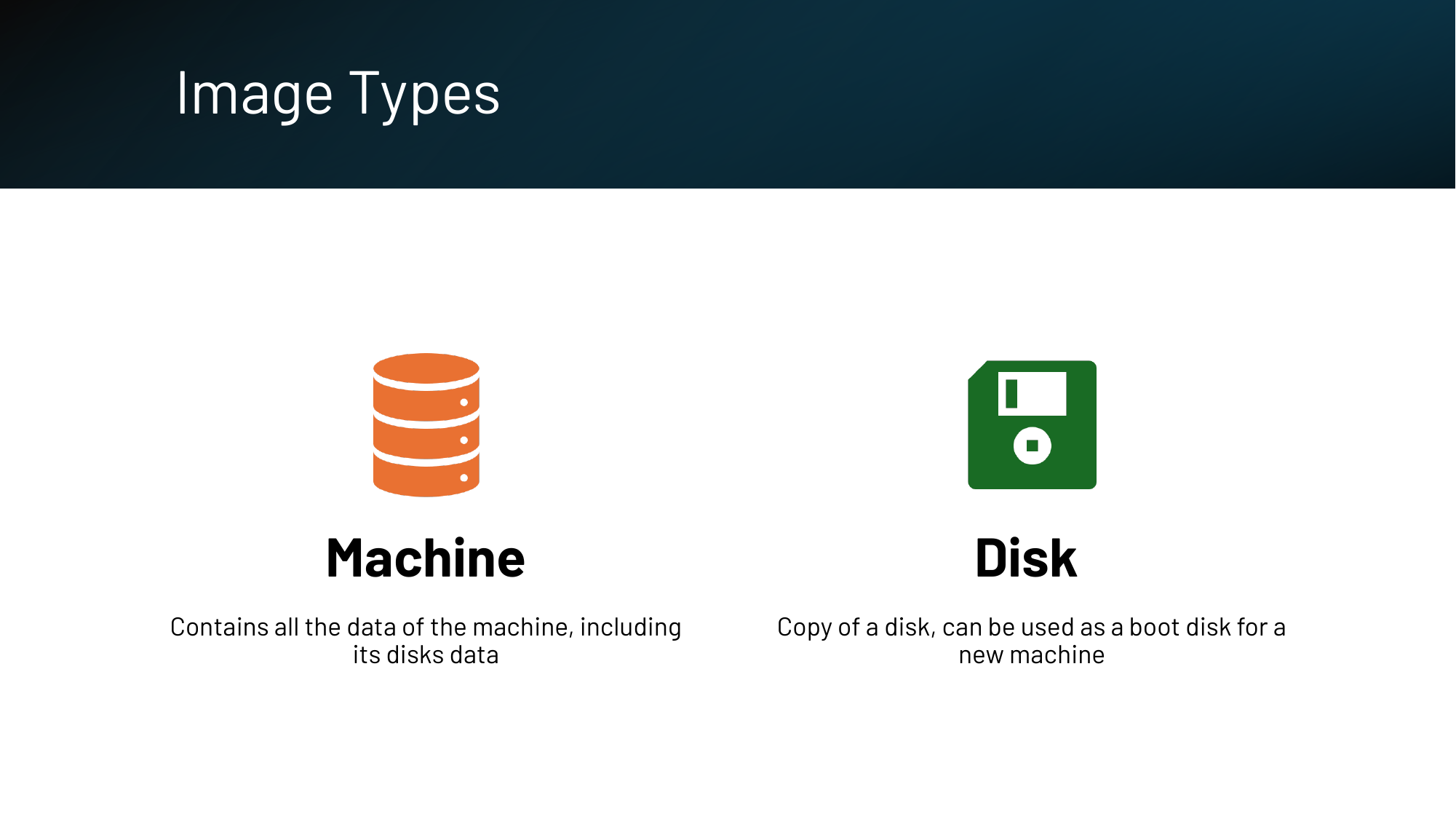

# Image Types
Machine
Contains all the data of the machine, including its disks data
Disk
Copy of a disk, can be used as a boot disk for a new machine